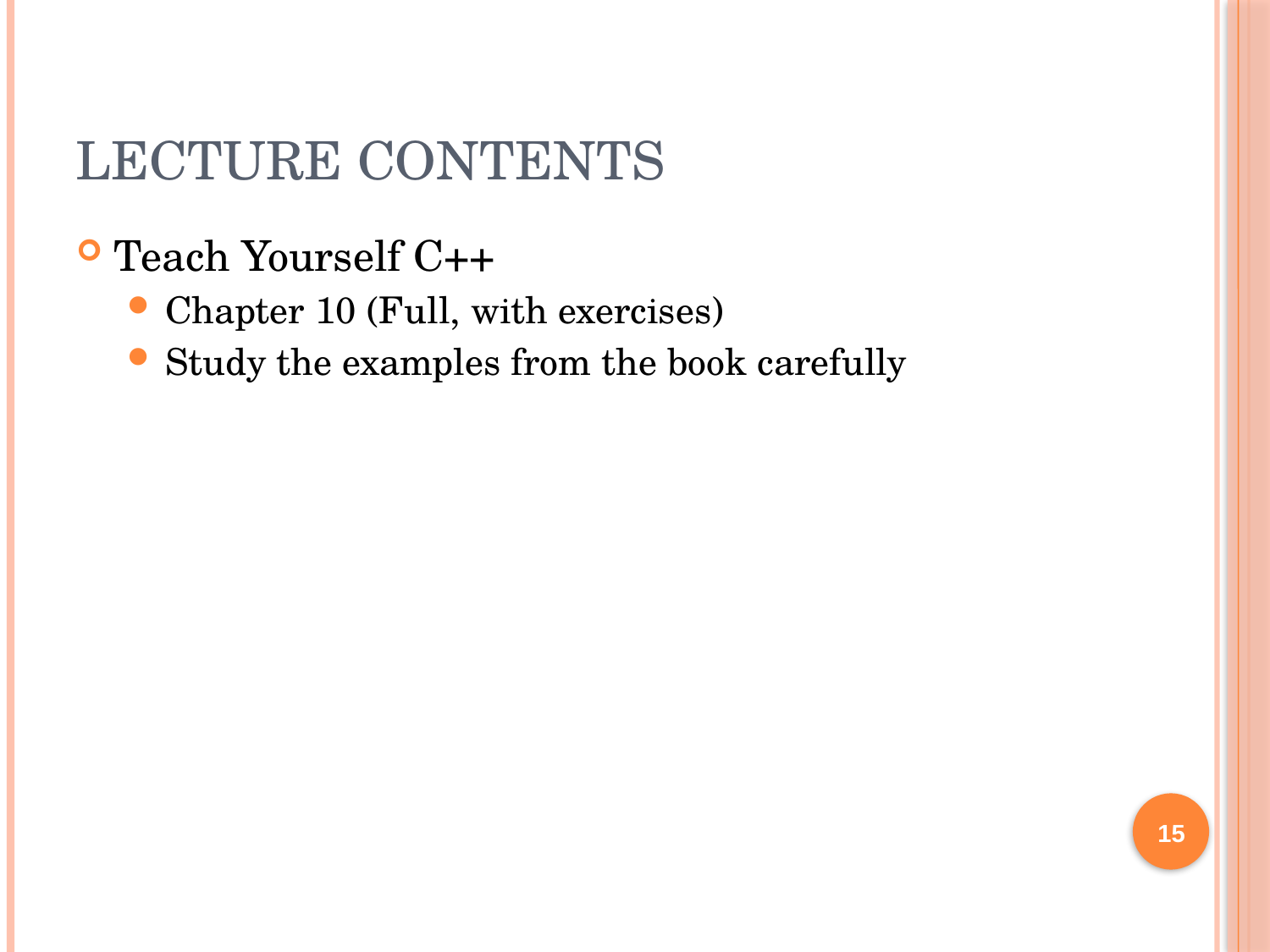

Lecture Contents
Teach Yourself C++
Chapter 10 (Full, with exercises)
Study the examples from the book carefully
15